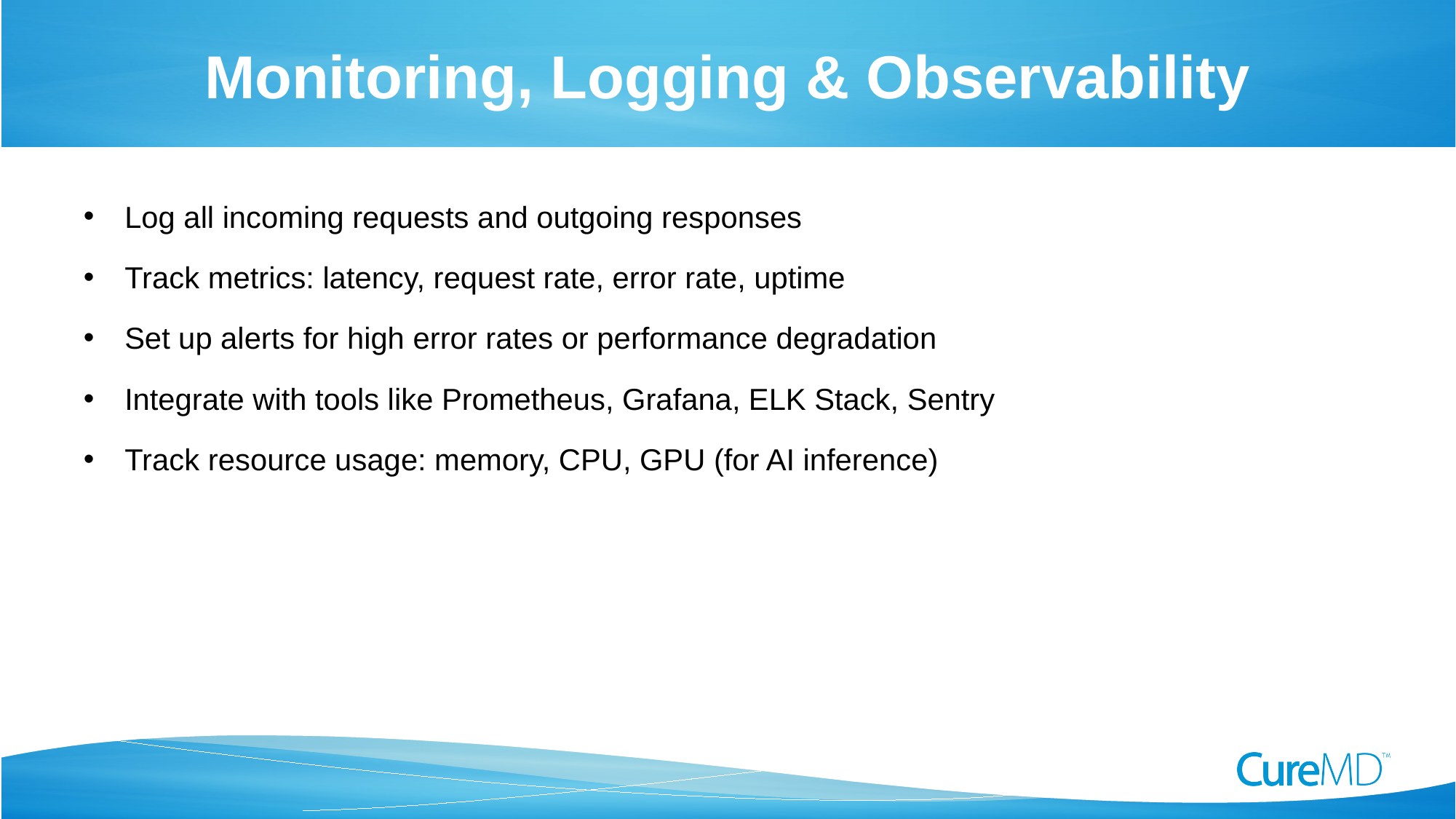

# Monitoring, Logging & Observability
Log all incoming requests and outgoing responses
Track metrics: latency, request rate, error rate, uptime
Set up alerts for high error rates or performance degradation
Integrate with tools like Prometheus, Grafana, ELK Stack, Sentry
Track resource usage: memory, CPU, GPU (for AI inference)